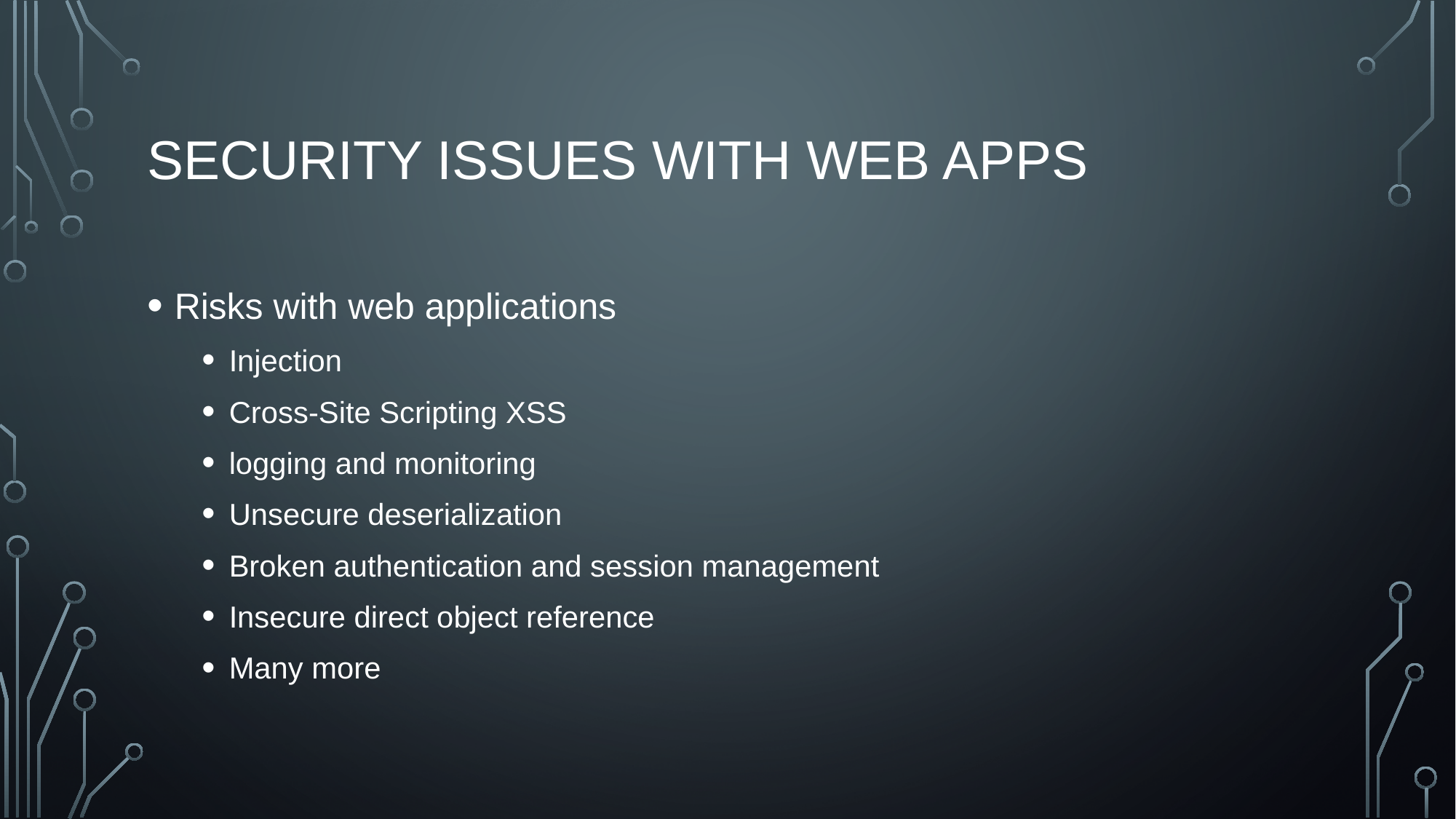

# Security issues with Web Apps
Risks with web applications
Injection
Cross-Site Scripting XSS
logging and monitoring
Unsecure deserialization
Broken authentication and session management
Insecure direct object reference
Many more